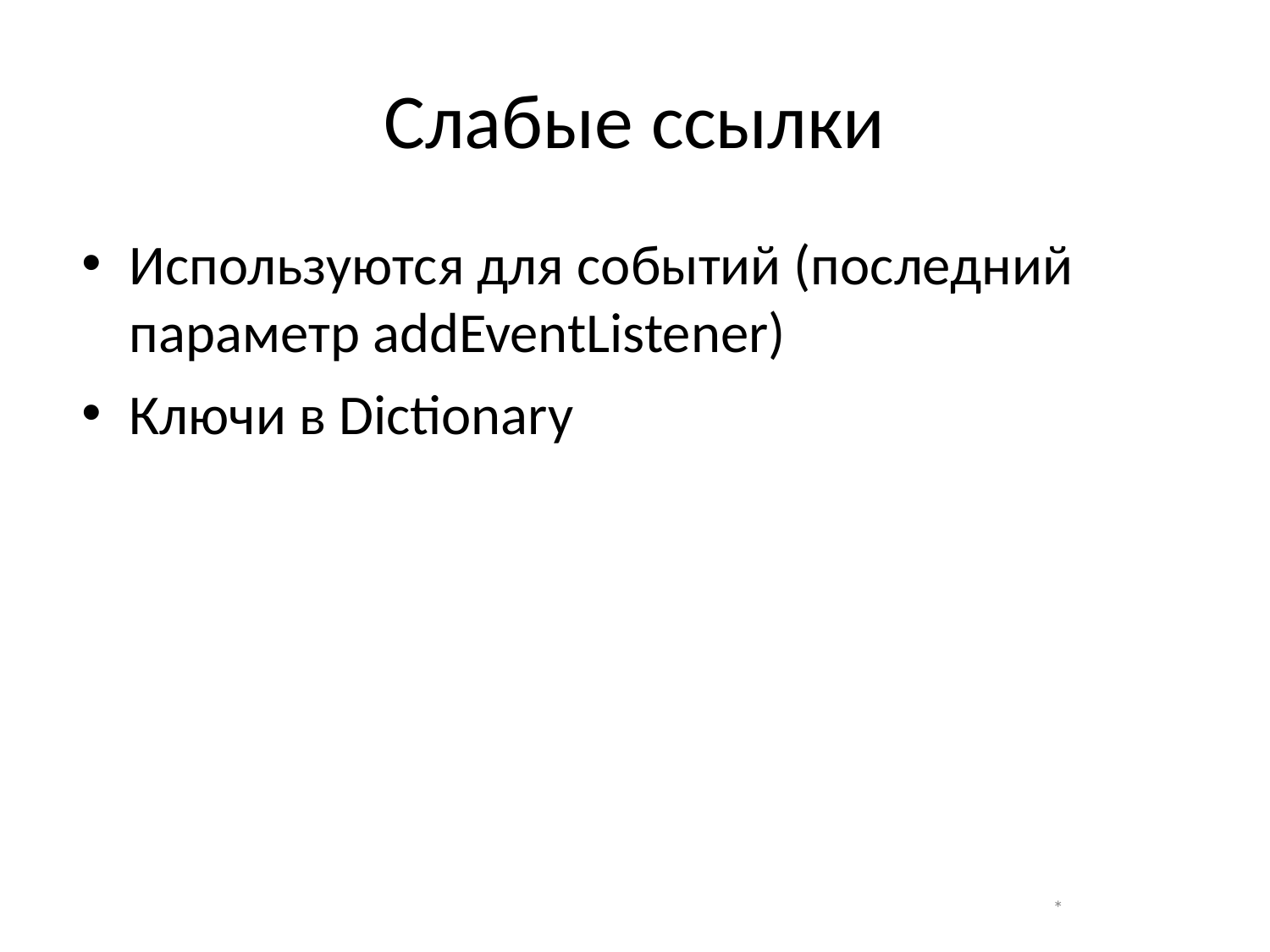

# Слабые ссылки
Используются для событий (последний параметр addEventListener)
Ключи в Dictionary